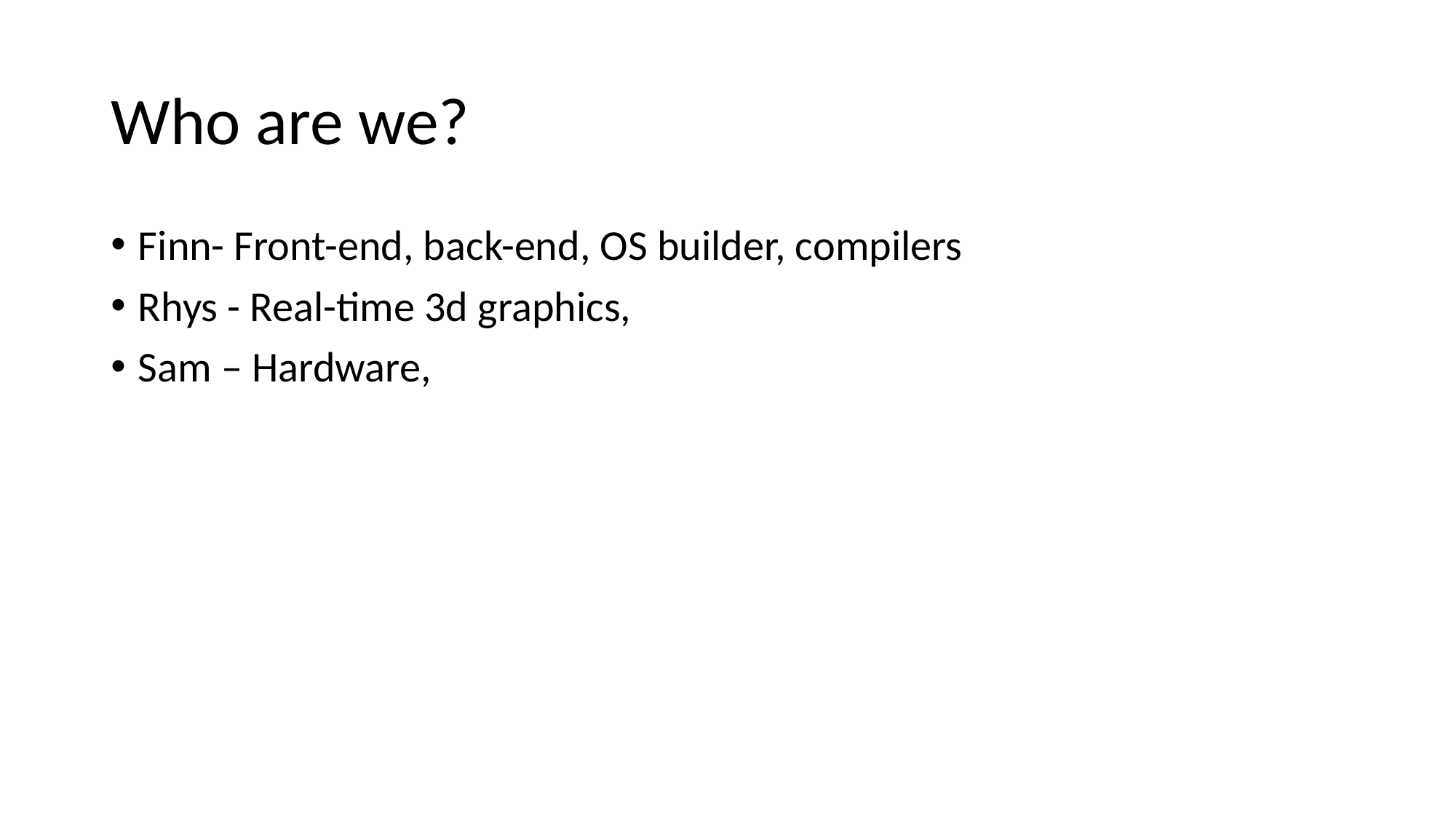

# Who are we?
Finn- Front-end, back-end, OS builder, compilers
Rhys - Real-time 3d graphics,
Sam – Hardware,